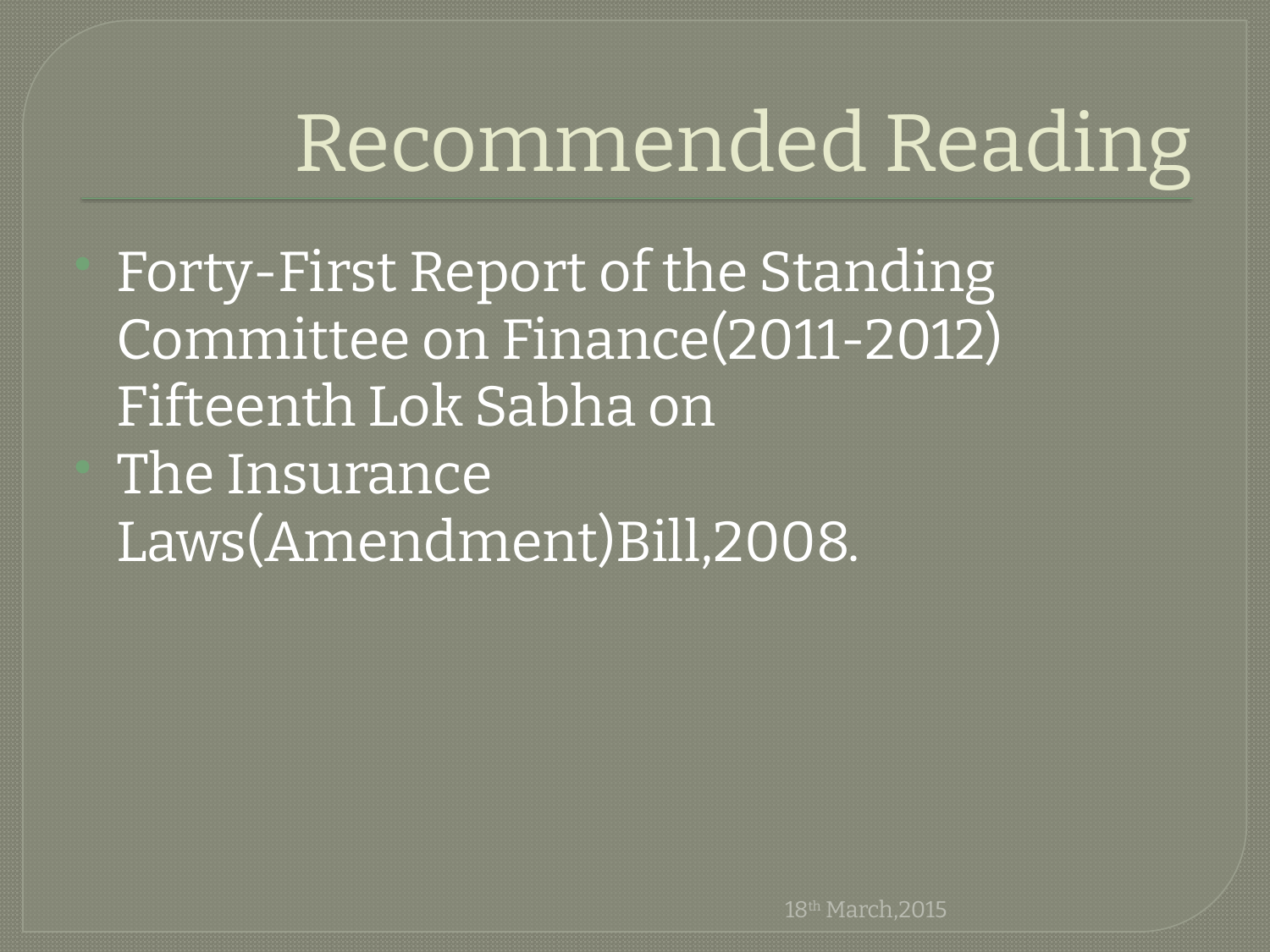

# Recommended Reading
Forty-First Report of the Standing Committee on Finance(2011-2012) Fifteenth Lok Sabha on
The Insurance Laws(Amendment)Bill,2008.
18th March,2015